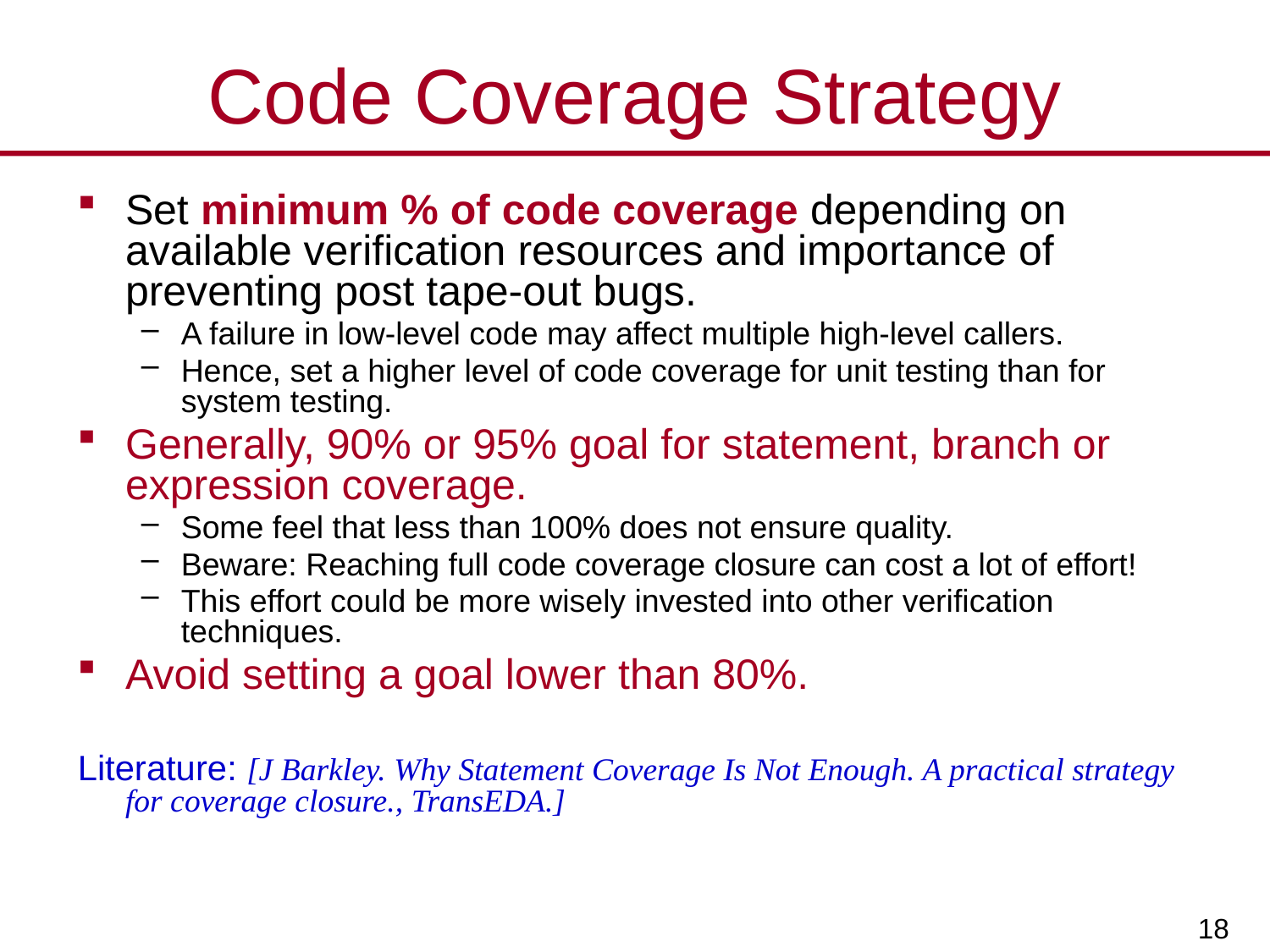

# Code Coverage Strategy
Set minimum % of code coverage depending on available verification resources and importance of preventing post tape-out bugs.
A failure in low-level code may affect multiple high-level callers.
Hence, set a higher level of code coverage for unit testing than for system testing.
Generally, 90% or 95% goal for statement, branch or expression coverage.
Some feel that less than 100% does not ensure quality.
Beware: Reaching full code coverage closure can cost a lot of effort!
This effort could be more wisely invested into other verification techniques.
Avoid setting a goal lower than 80%.

Literature: [J Barkley. Why Statement Coverage Is Not Enough. A practical strategy for coverage closure., TransEDA.]